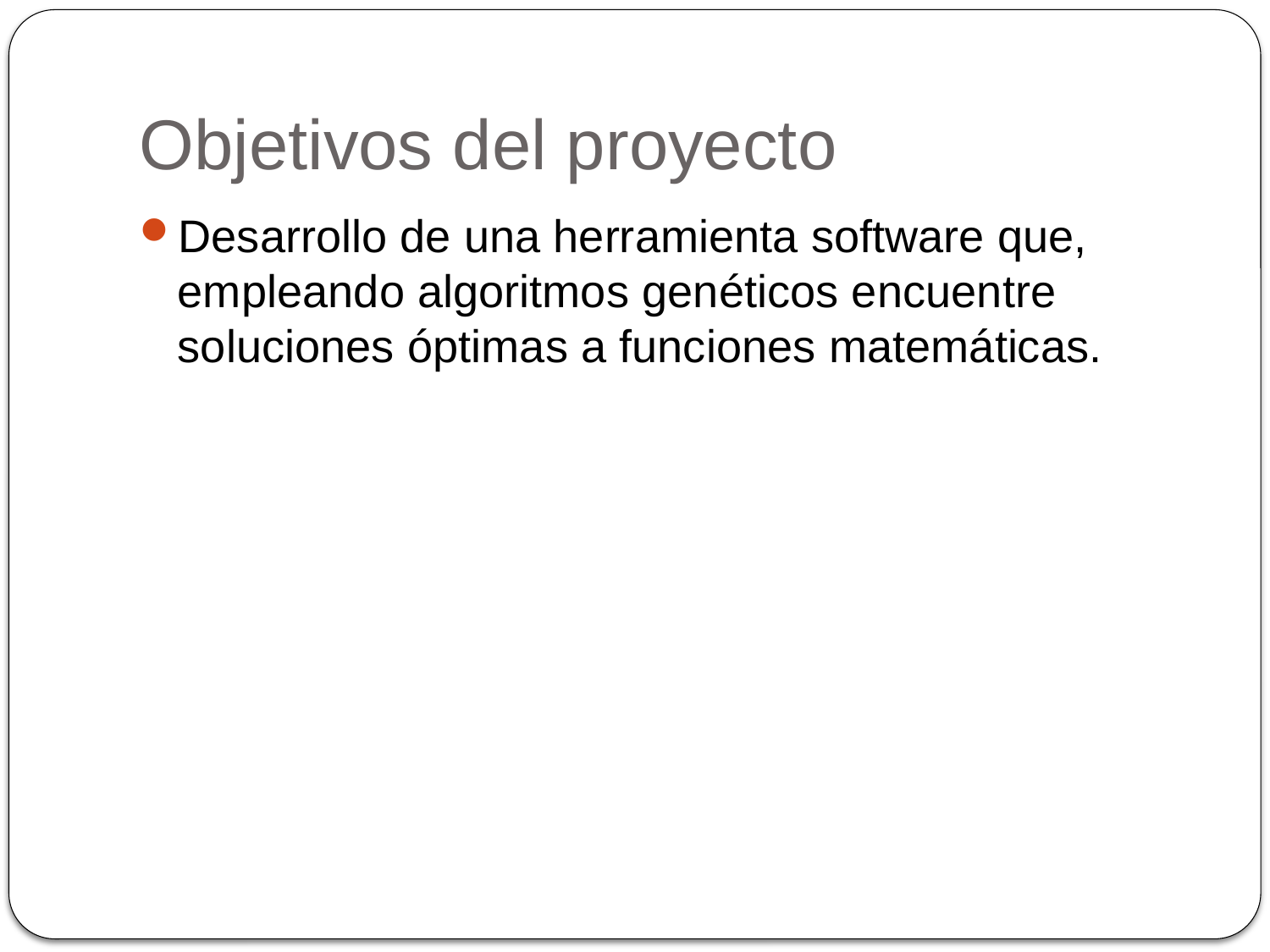

# Objetivos del proyecto
Desarrollo de una herramienta software que, empleando algoritmos genéticos encuentre soluciones óptimas a funciones matemáticas.